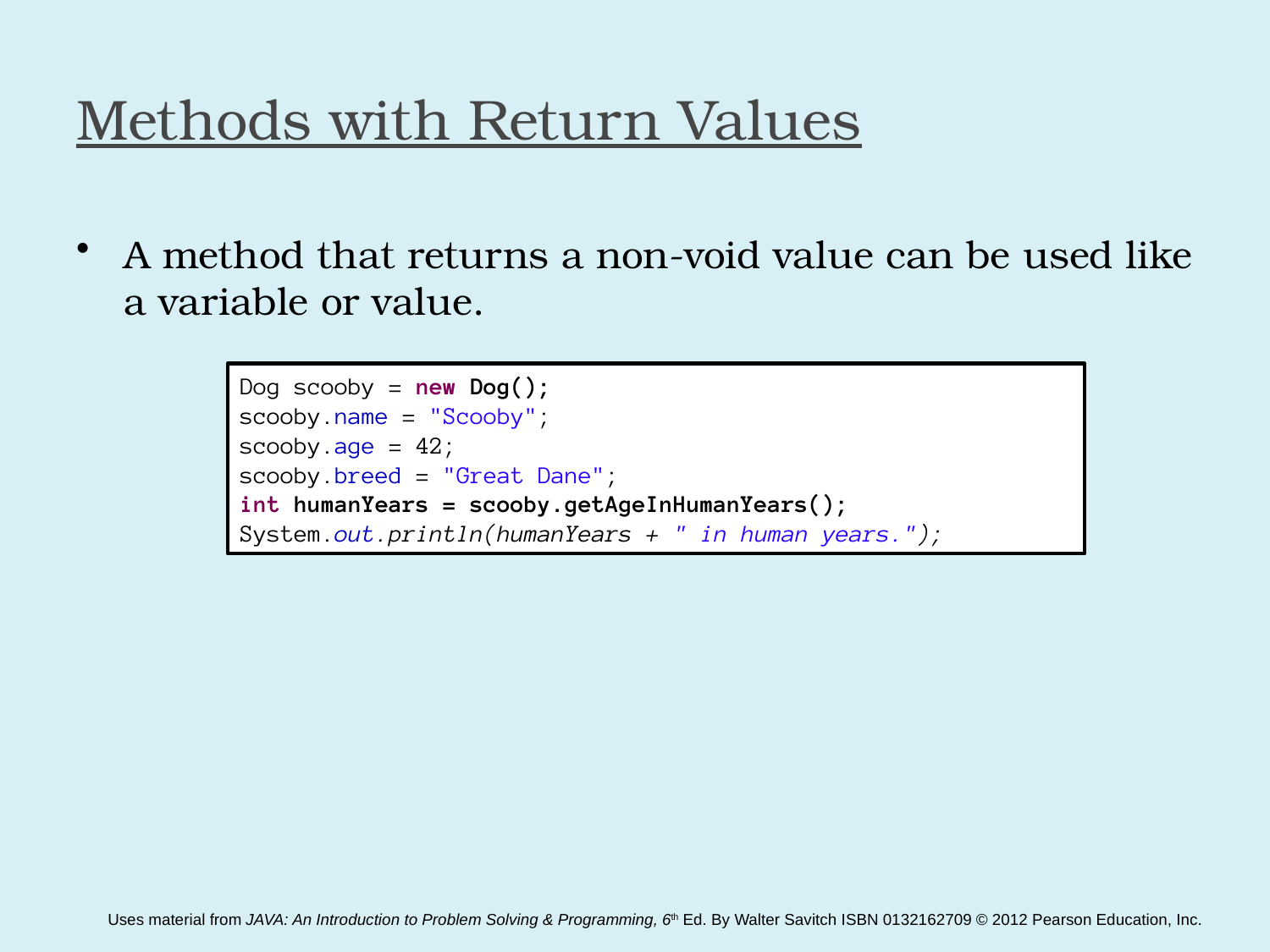

# Methods with Return Values
A method that returns a non-void value can be used like a variable or value.
Dog scooby = new Dog();
scooby.name = "Scooby";
scooby.age = 42;
scooby.breed = "Great Dane";
int humanYears = scooby.getAgeInHumanYears();
System.out.println(humanYears + " in human years.");